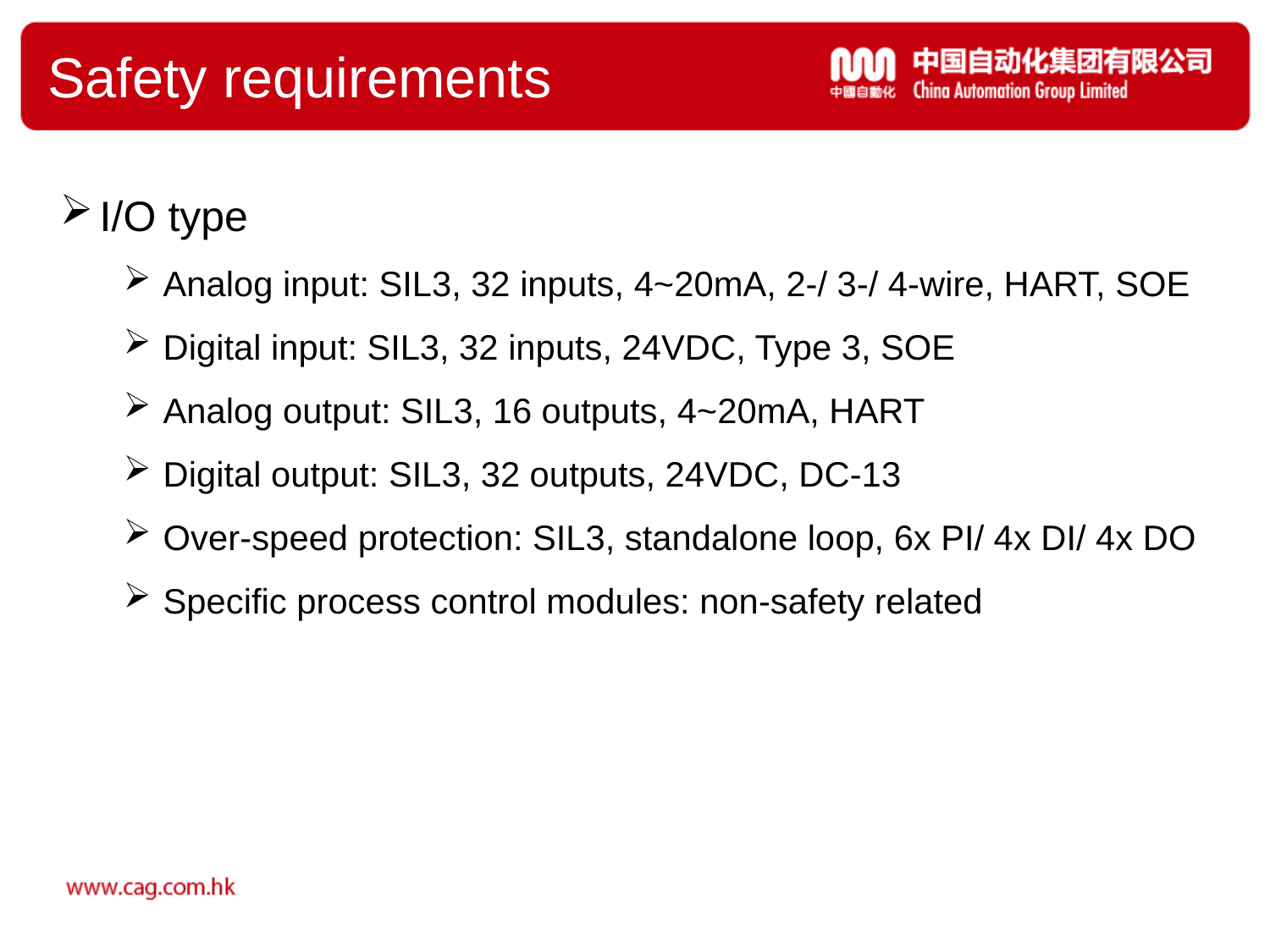

# Safety requirements

I/O type
Analog input: SIL3, 32 inputs, 4~20mA, 2-/ 3-/ 4-wire, HART, SOE
Digital input: SIL3, 32 inputs, 24VDC, Type 3, SOE
Analog output: SIL3, 16 outputs, 4~20mA, HART
Digital output: SIL3, 32 outputs, 24VDC, DC-13
Over-speed protection: SIL3, standalone loop, 6x PI/ 4x DI/ 4x DO
Specific process control modules: non-safety related